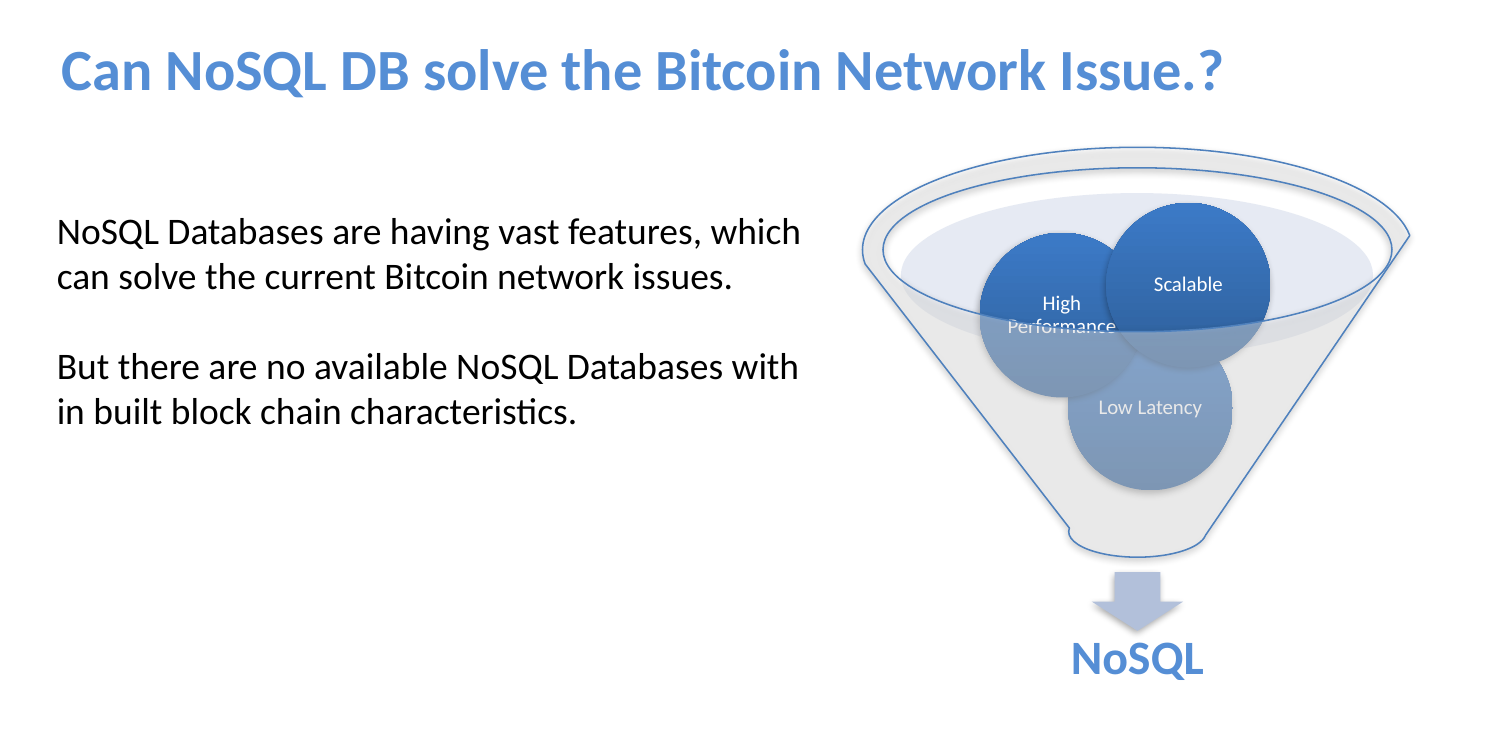

Can NoSQL DB solve the Bitcoin Network Issue.?
NoSQL
Low Latency
High Performance
Scalable
NoSQL Databases are having vast features, which can solve the current Bitcoin network issues.

But there are no available NoSQL Databases with in built block chain characteristics.